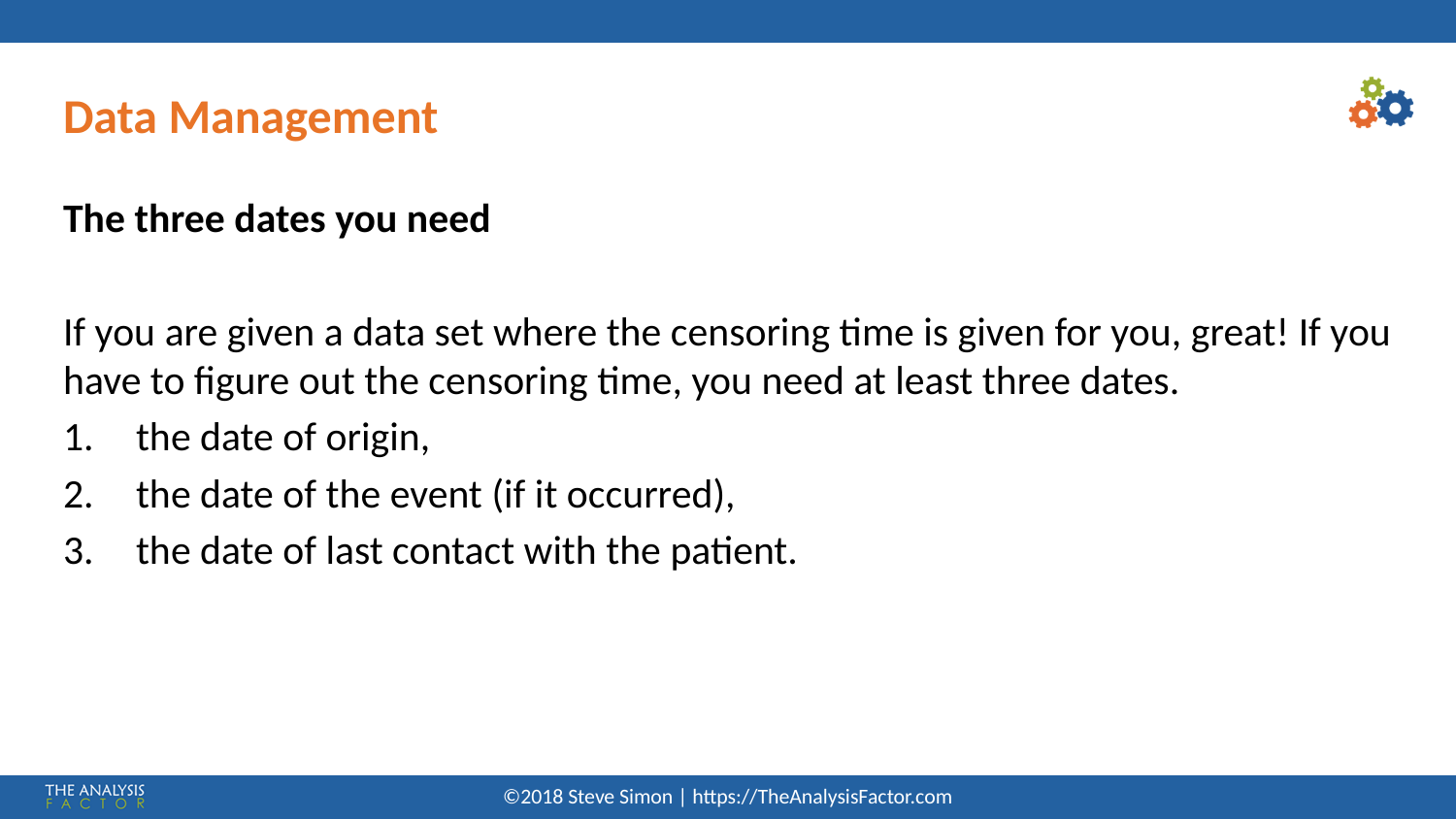

# Data Management
The three dates you need

If you are given a data set where the censoring time is given for you, great! If you have to figure out the censoring time, you need at least three dates.
the date of origin,
the date of the event (if it occurred),
the date of last contact with the patient.
©2018 Steve Simon | https://TheAnalysisFactor.com